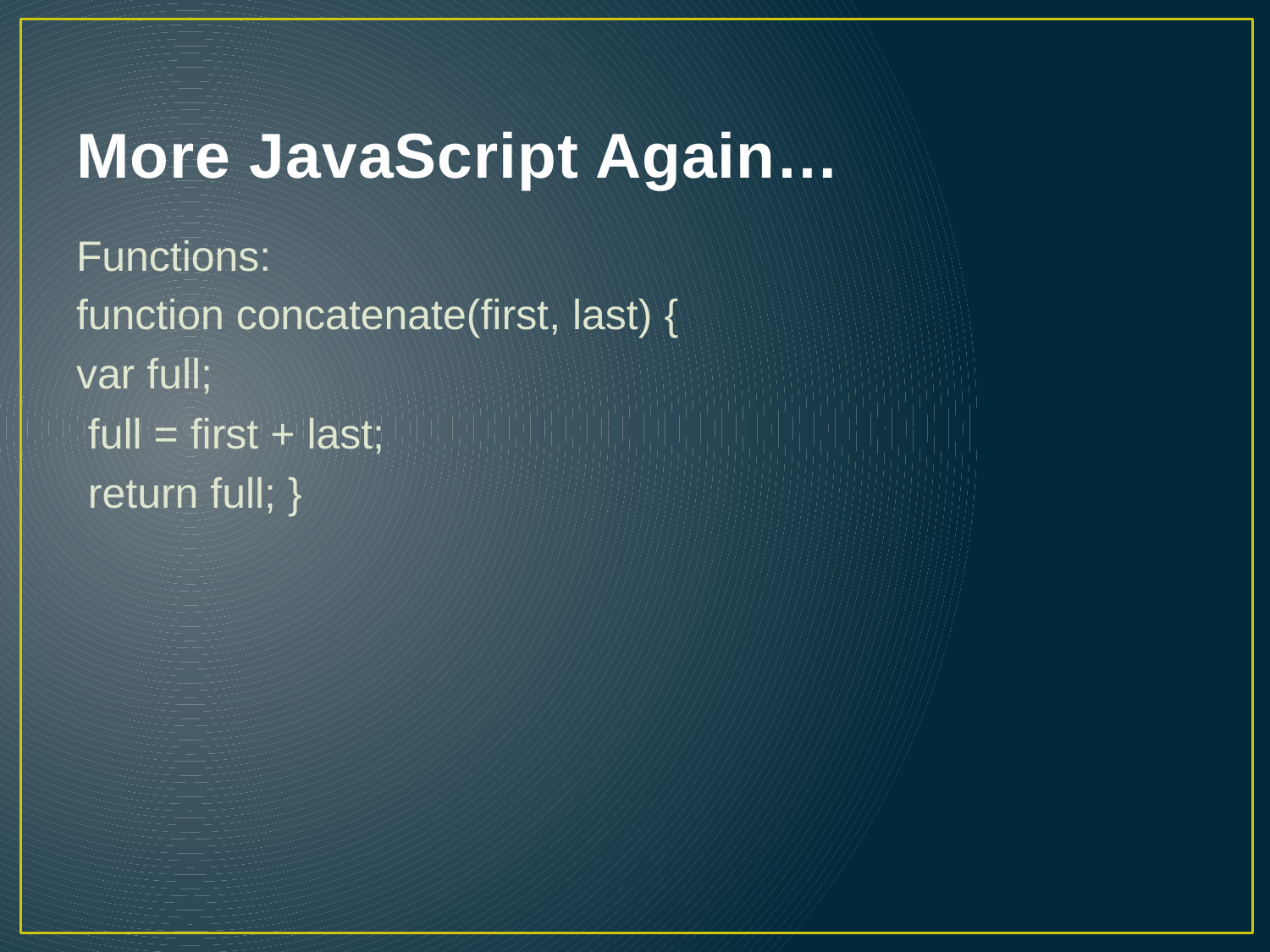

# More JavaScript Again…
Functions:
function concatenate(first, last) {
var full;
 full = first + last;
 return full; }